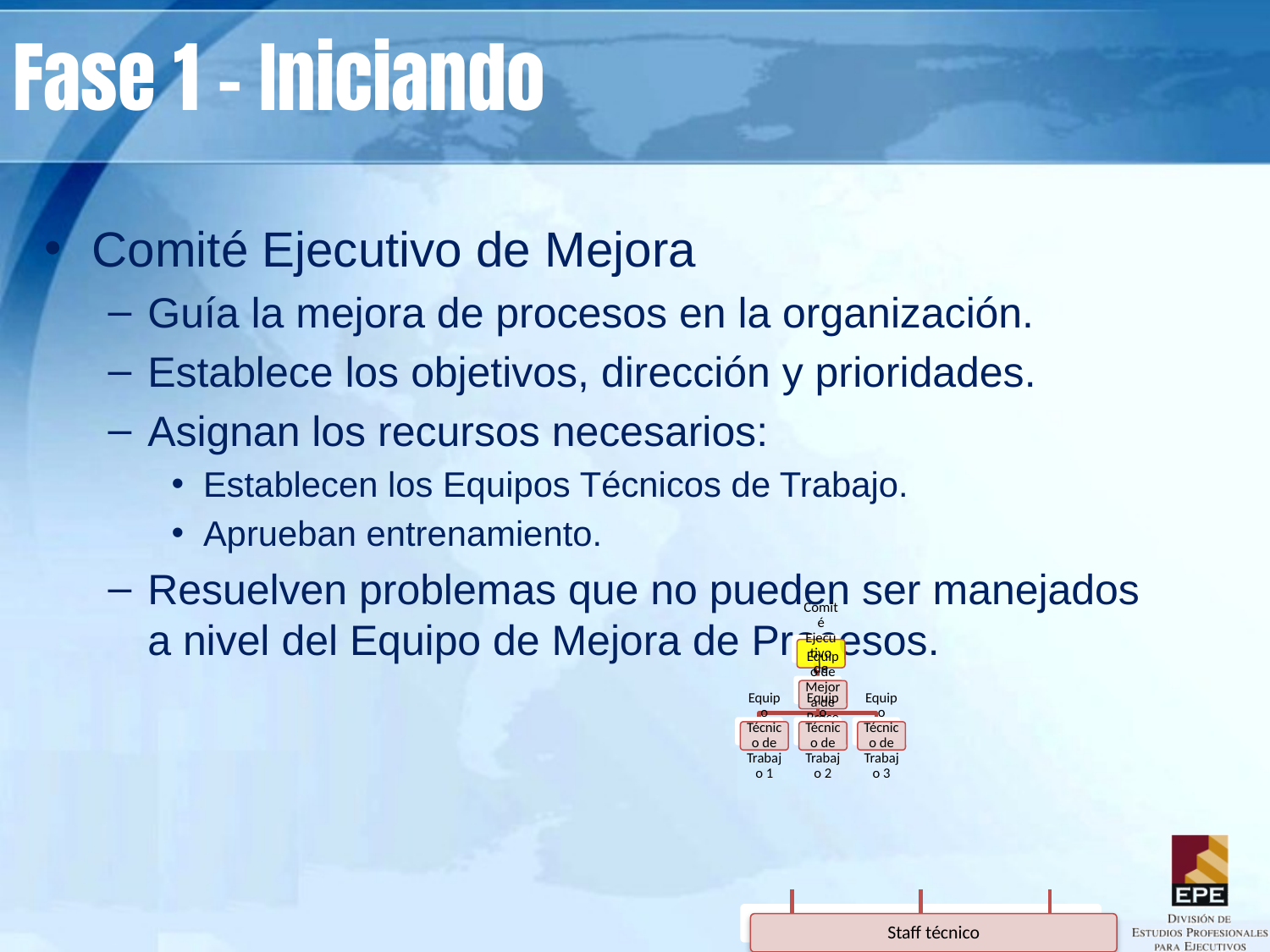

# Fase 1 - Iniciando
Comité Ejecutivo de Mejora
Guía la mejora de procesos en la organización.
Establece los objetivos, dirección y prioridades.
Asignan los recursos necesarios:
Establecen los Equipos Técnicos de Trabajo.
Aprueban entrenamiento.
Resuelven problemas que no pueden ser manejados a nivel del Equipo de Mejora de Procesos.

Comité Ejecutivo de Mejora
Equipo de Mejora de Procesos
Equipo Técnico de Trabajo 1
Equipo Técnico de Trabajo 2
Equipo Técnico de Trabajo 3

Staff técnico